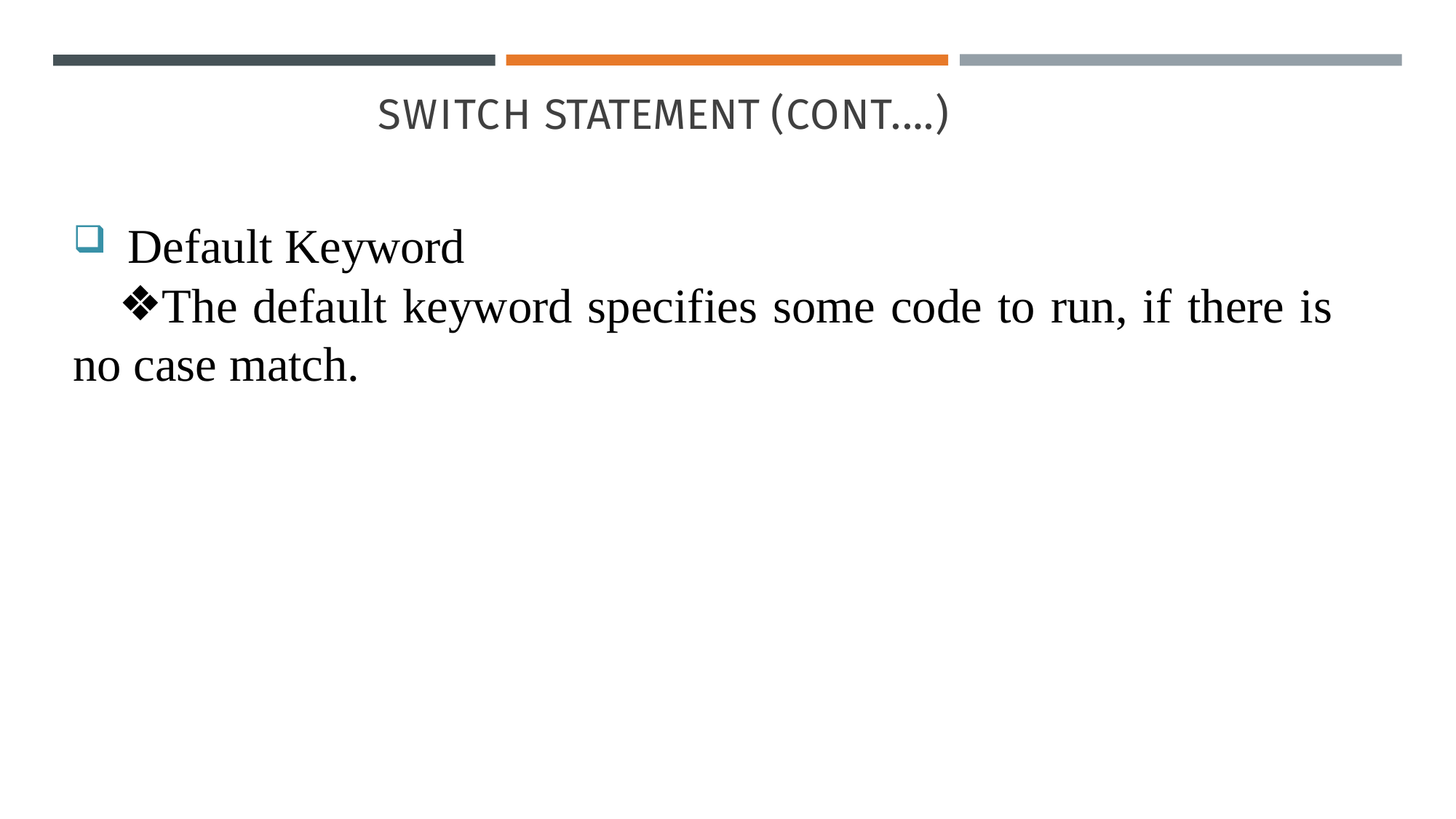

# SWITCH STATEMENT (CONT.…)
Default Keyword
The default keyword specifies some code to run, if there is no case match.